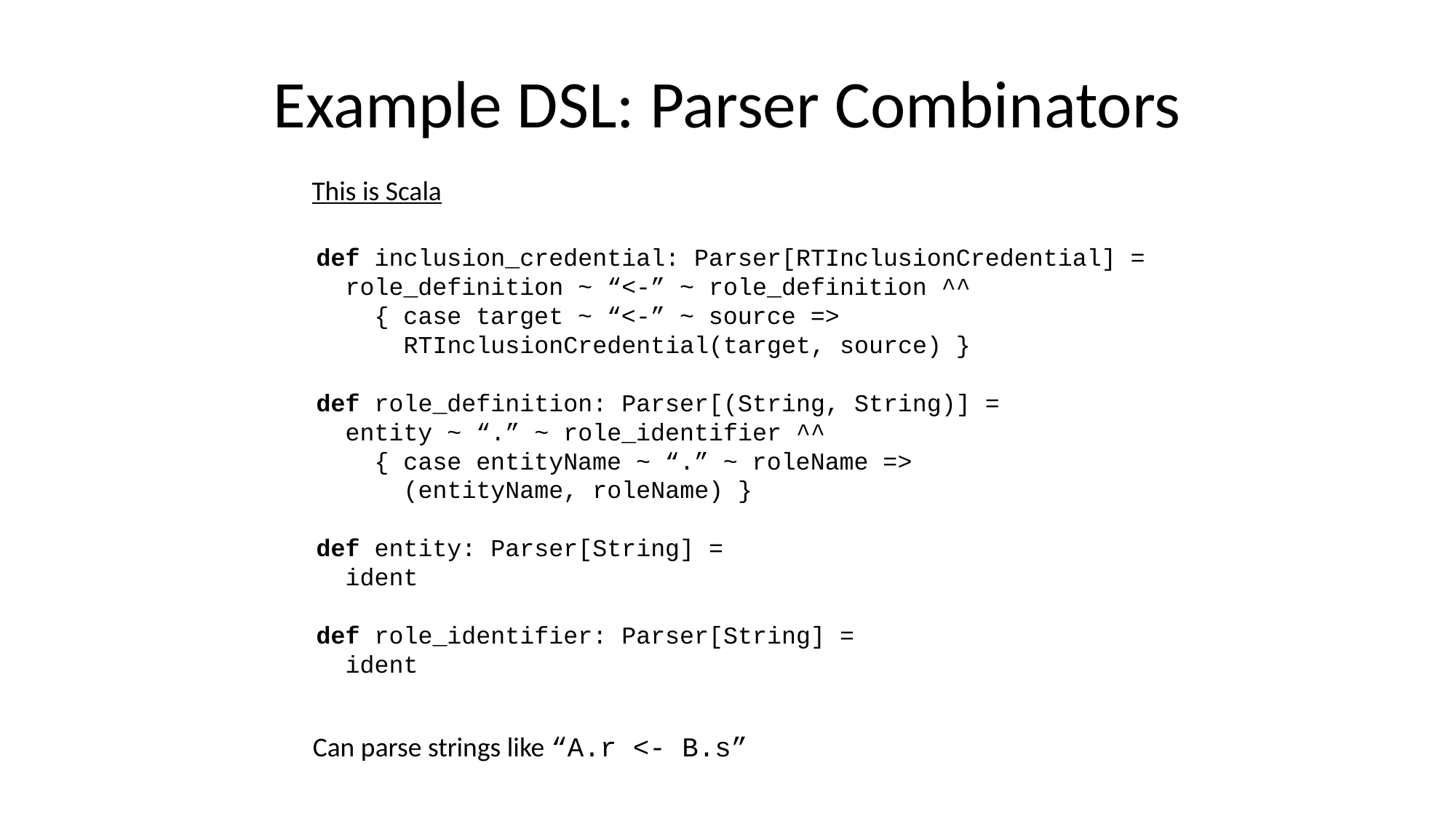

# Example DSL: Parser Combinators
This is Scala
def inclusion_credential: Parser[RTInclusionCredential] =
  role_definition ~ “<-” ~ role_definition ^^
    { case target ~ “<-” ~ source =>
      RTInclusionCredential(target, source) }

def role_definition: Parser[(String, String)] =
  entity ~ “.” ~ role_identifier ^^
    { case entityName ~ “.” ~ roleName =>
      (entityName, roleName) }

def entity: Parser[String] =
  ident

def role_identifier: Parser[String] =
  ident
Can parse strings like “A.r <- B.s”